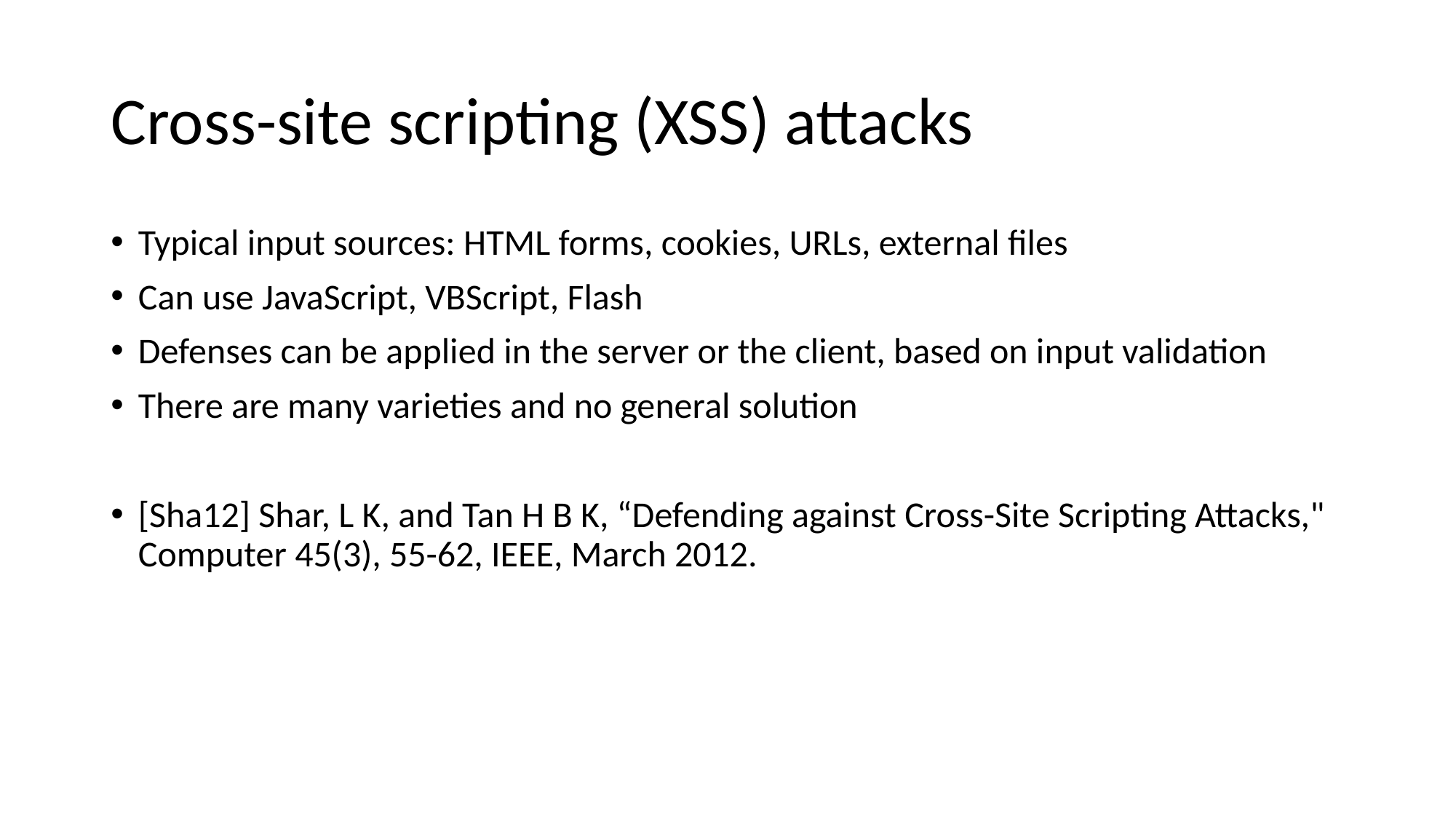

# Cross-site scripting (XSS) attacks
Typical input sources: HTML forms, cookies, URLs, external files
Can use JavaScript, VBScript, Flash
Defenses can be applied in the server or the client, based on input validation
There are many varieties and no general solution

[Sha12] Shar, L K, and Tan H B K, “Defending against Cross-Site Scripting Attacks," Computer 45(3), 55-62, IEEE, March 2012.